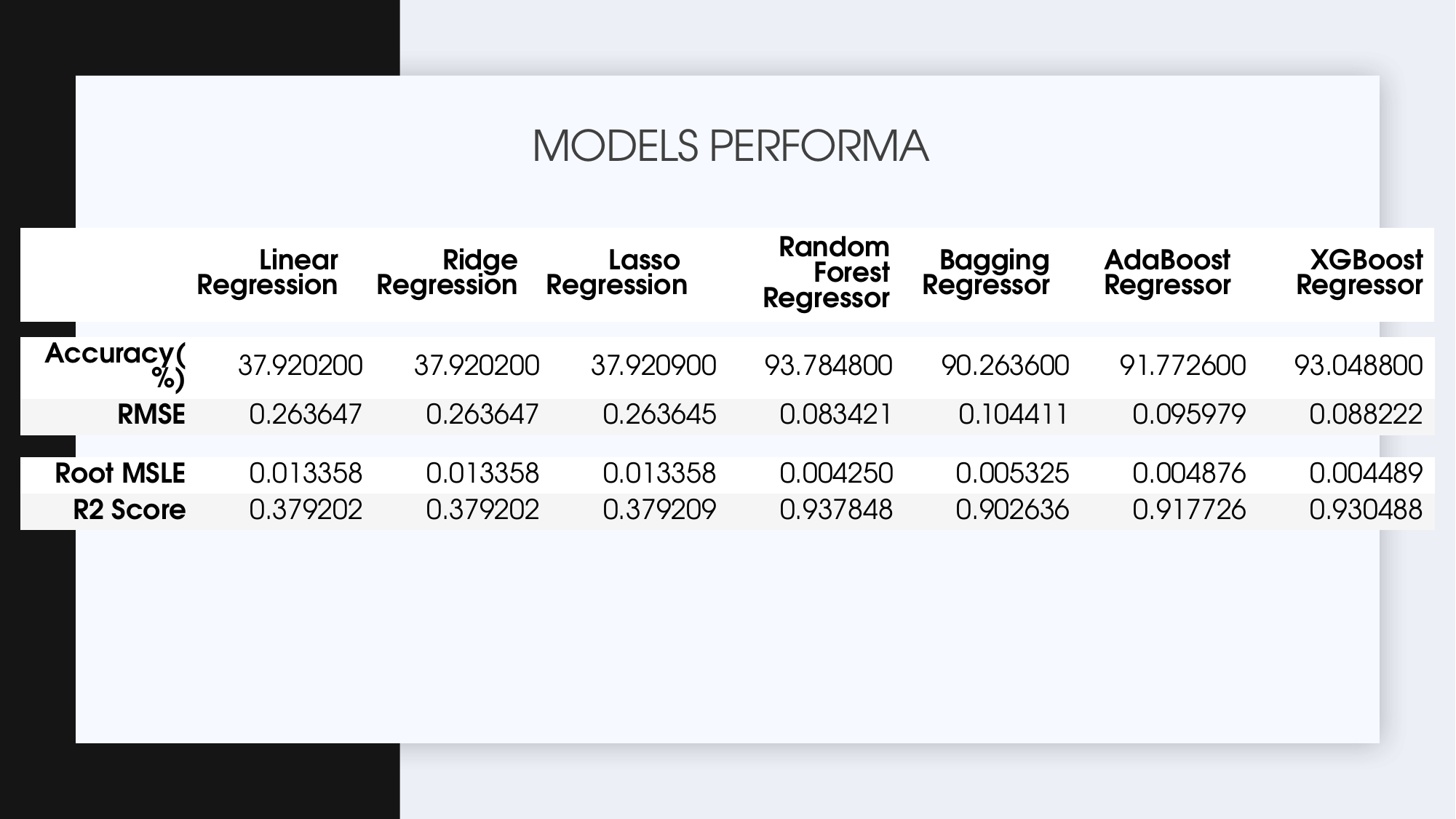

# Models performa
|  | Linear Regression | Ridge Regression | Lasso Regression | Random Forest Regressor | Bagging Regressor | AdaBoost Regressor | XGBoost Regressor |
| --- | --- | --- | --- | --- | --- | --- | --- |
| Accuracy(%) | 37.920200 | 37.920200 | 37.920900 | 93.784800 | 90.263600 | 91.772600 | 93.048800 |
| --- | --- | --- | --- | --- | --- | --- | --- |
| RMSE | 0.263647 | 0.263647 | 0.263645 | 0.083421 | 0.104411 | 0.095979 | 0.088222 |
| Root MSLE | 0.013358 | 0.013358 | 0.013358 | 0.004250 | 0.005325 | 0.004876 | 0.004489 |
| --- | --- | --- | --- | --- | --- | --- | --- |
| R2 Score | 0.379202 | 0.379202 | 0.379209 | 0.937848 | 0.902636 | 0.917726 | 0.930488 |